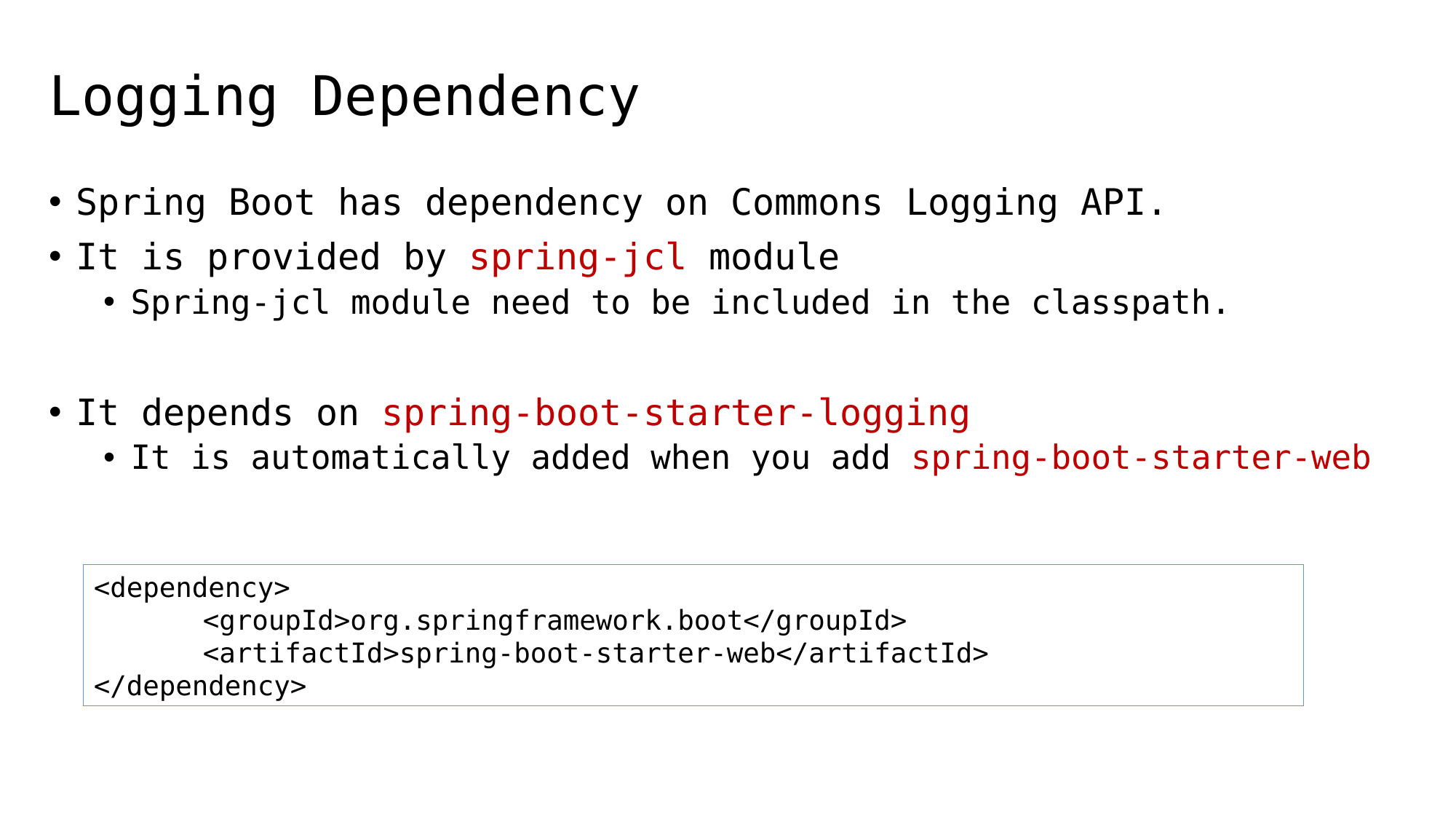

# Logging Dependency
Spring Boot has dependency on Commons Logging API.
It is provided by spring-jcl module
Spring-jcl module need to be included in the classpath.

It depends on spring-boot-starter-logging
It is automatically added when you add spring-boot-starter-web

<dependency>
	<groupId>org.springframework.boot</groupId>
	<artifactId>spring-boot-starter-web</artifactId>
</dependency>